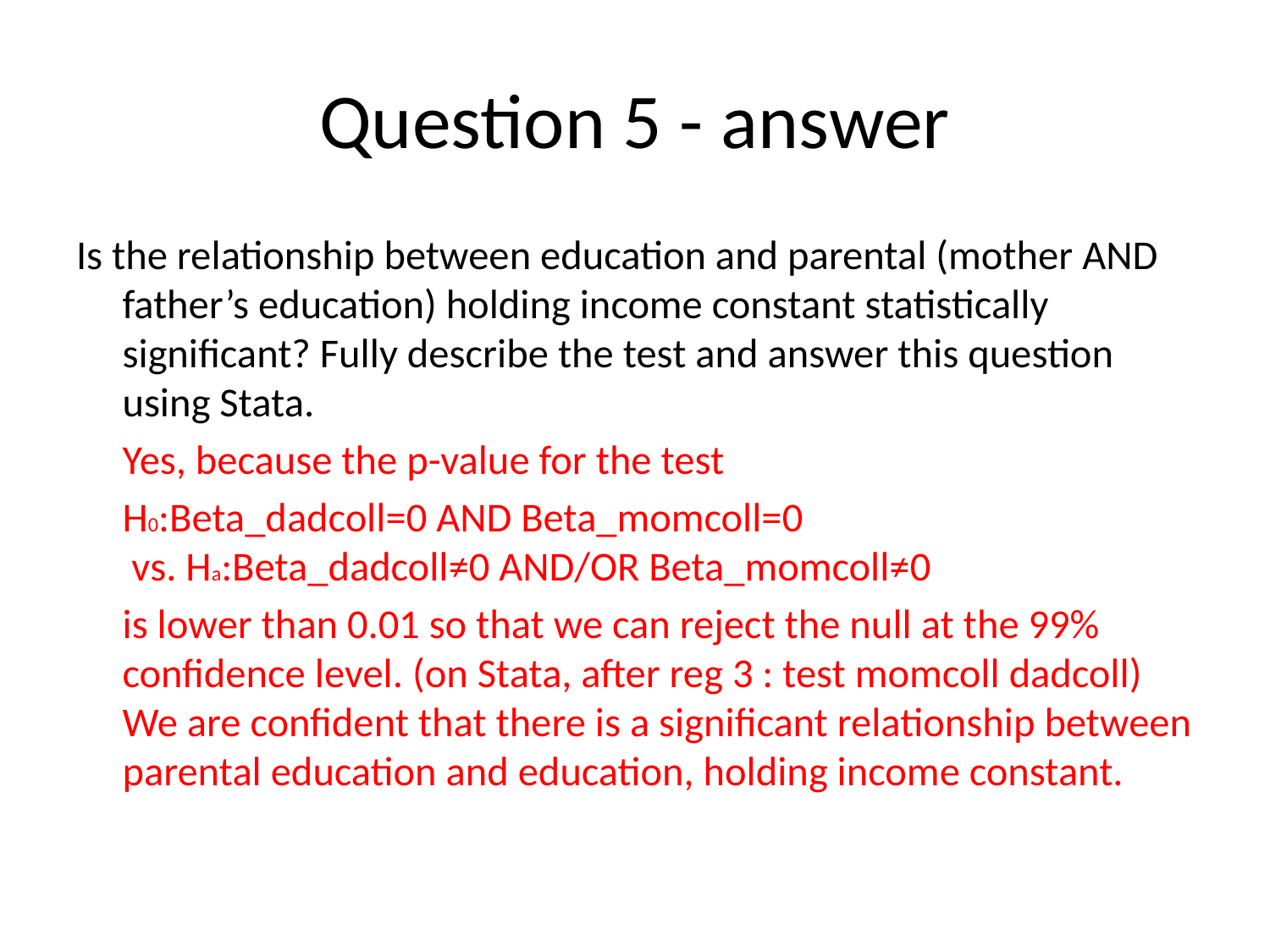

# Question 5 - answer
Is the relationship between education and parental (mother AND father’s education) holding income constant statistically significant? Fully describe the test and answer this question using Stata.
	Yes, because the p-value for the test
	H0:Beta_dadcoll=0 AND Beta_momcoll=0
 vs. Ha:Beta_dadcoll≠0 AND/OR Beta_momcoll≠0
	is lower than 0.01 so that we can reject the null at the 99% confidence level. (on Stata, after reg 3 : test momcoll dadcoll) We are confident that there is a significant relationship between parental education and education, holding income constant.